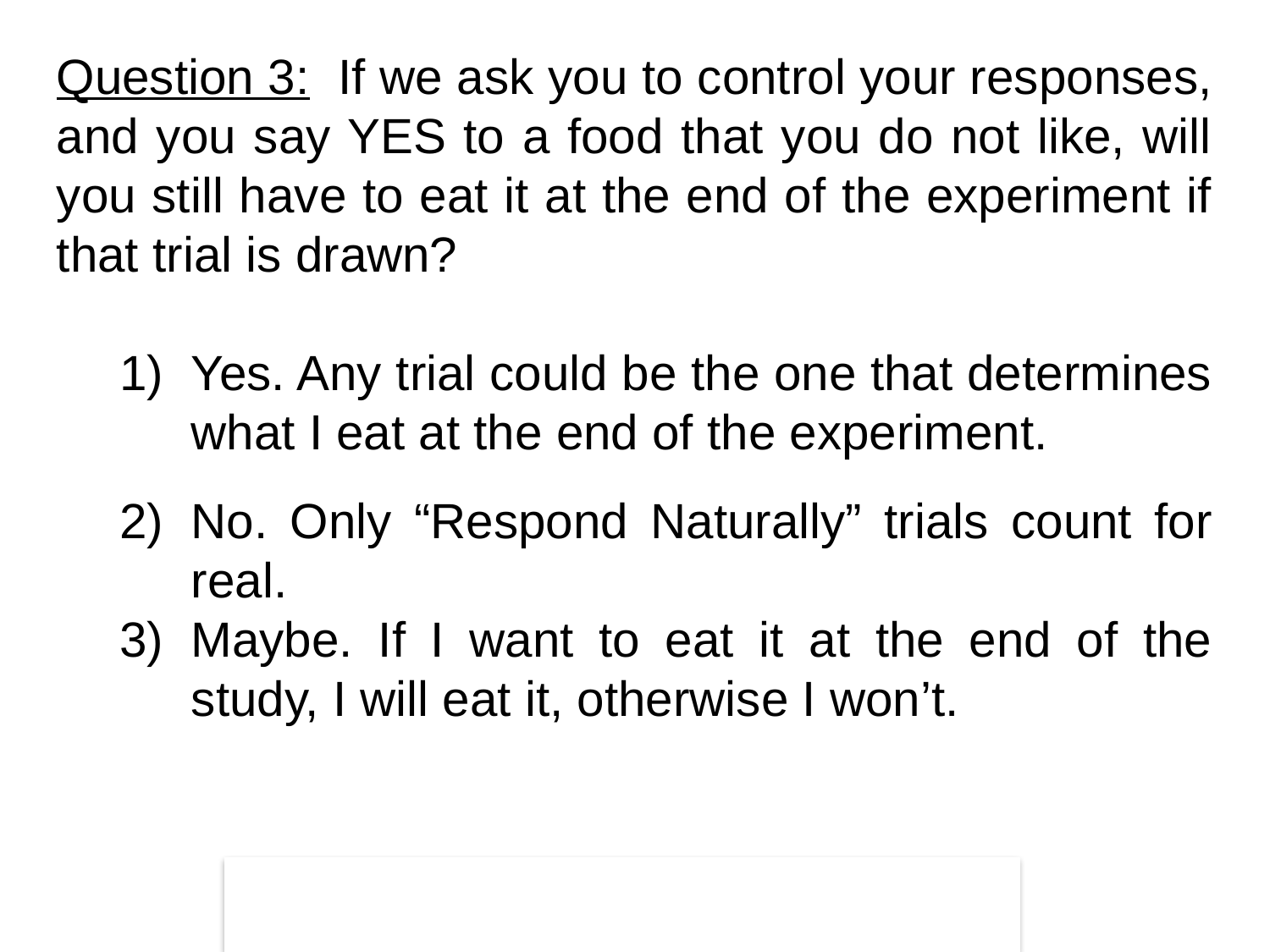

Question 3:  If we ask you to control your responses, and you say YES to a food that you do not like, will you still have to eat it at the end of the experiment if that trial is drawn?

Yes. Any trial could be the one that determines what I eat at the end of the experiment.

No. Only “Respond Naturally” trials count for real.
Maybe. If I want to eat it at the end of the study, I will eat it, otherwise I won’t.